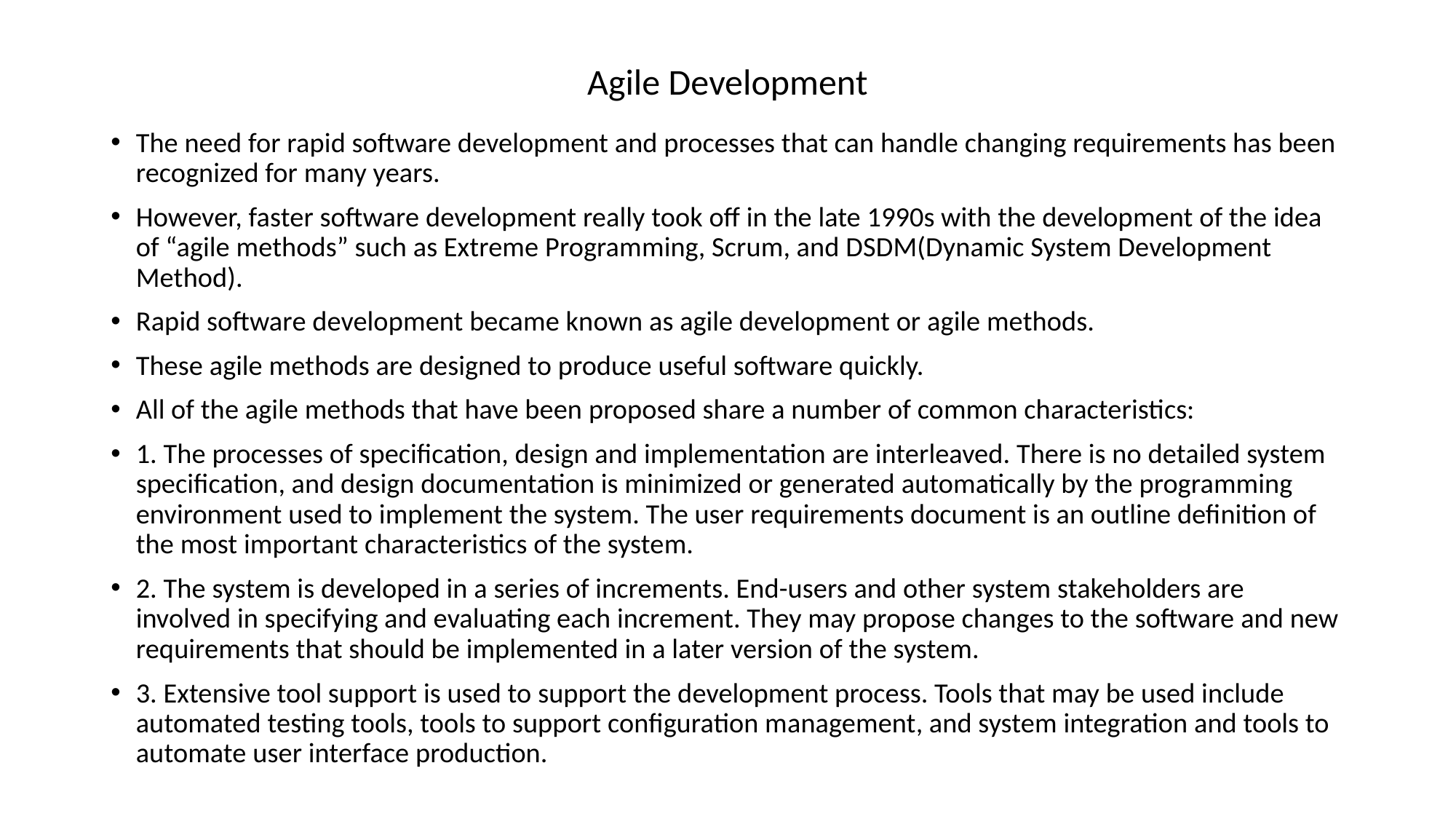

# Agile Development
The need for rapid software development and processes that can handle changing requirements has been recognized for many years.
However, faster software development really took off in the late 1990s with the development of the idea of “agile methods” such as Extreme Programming, Scrum, and DSDM(Dynamic System Development Method).
Rapid software development became known as agile development or agile methods.
These agile methods are designed to produce useful software quickly.
All of the agile methods that have been proposed share a number of common characteristics:
1. The processes of specification, design and implementation are interleaved. There is no detailed system specification, and design documentation is minimized or generated automatically by the programming environment used to implement the system. The user requirements document is an outline definition of the most important characteristics of the system.
2. The system is developed in a series of increments. End-users and other system stakeholders are involved in specifying and evaluating each increment. They may propose changes to the software and new requirements that should be implemented in a later version of the system.
3. Extensive tool support is used to support the development process. Tools that may be used include automated testing tools, tools to support configuration management, and system integration and tools to automate user interface production.